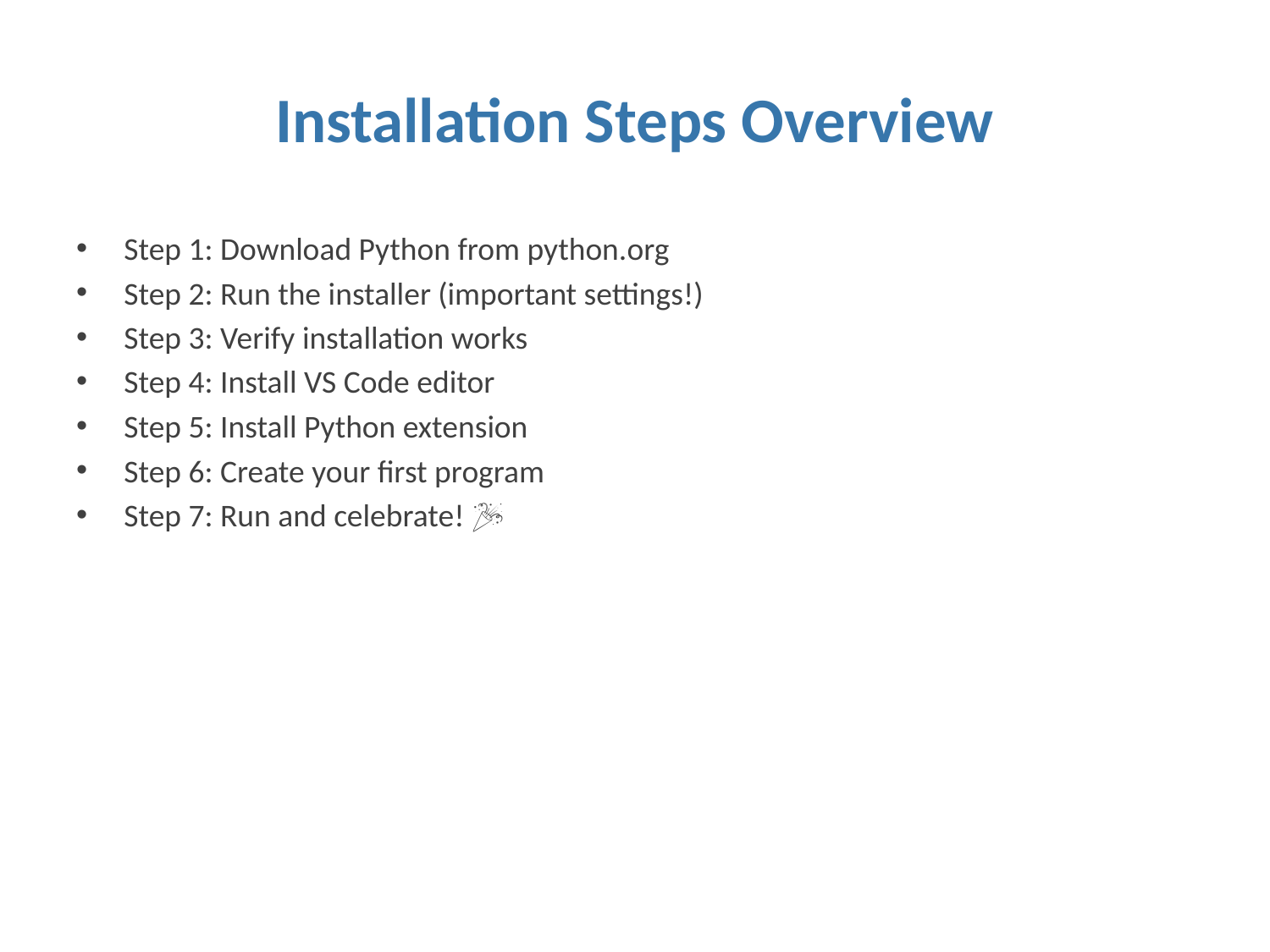

# Installation Steps Overview
Step 1: Download Python from python.org
Step 2: Run the installer (important settings!)
Step 3: Verify installation works
Step 4: Install VS Code editor
Step 5: Install Python extension
Step 6: Create your first program
Step 7: Run and celebrate! 🎉